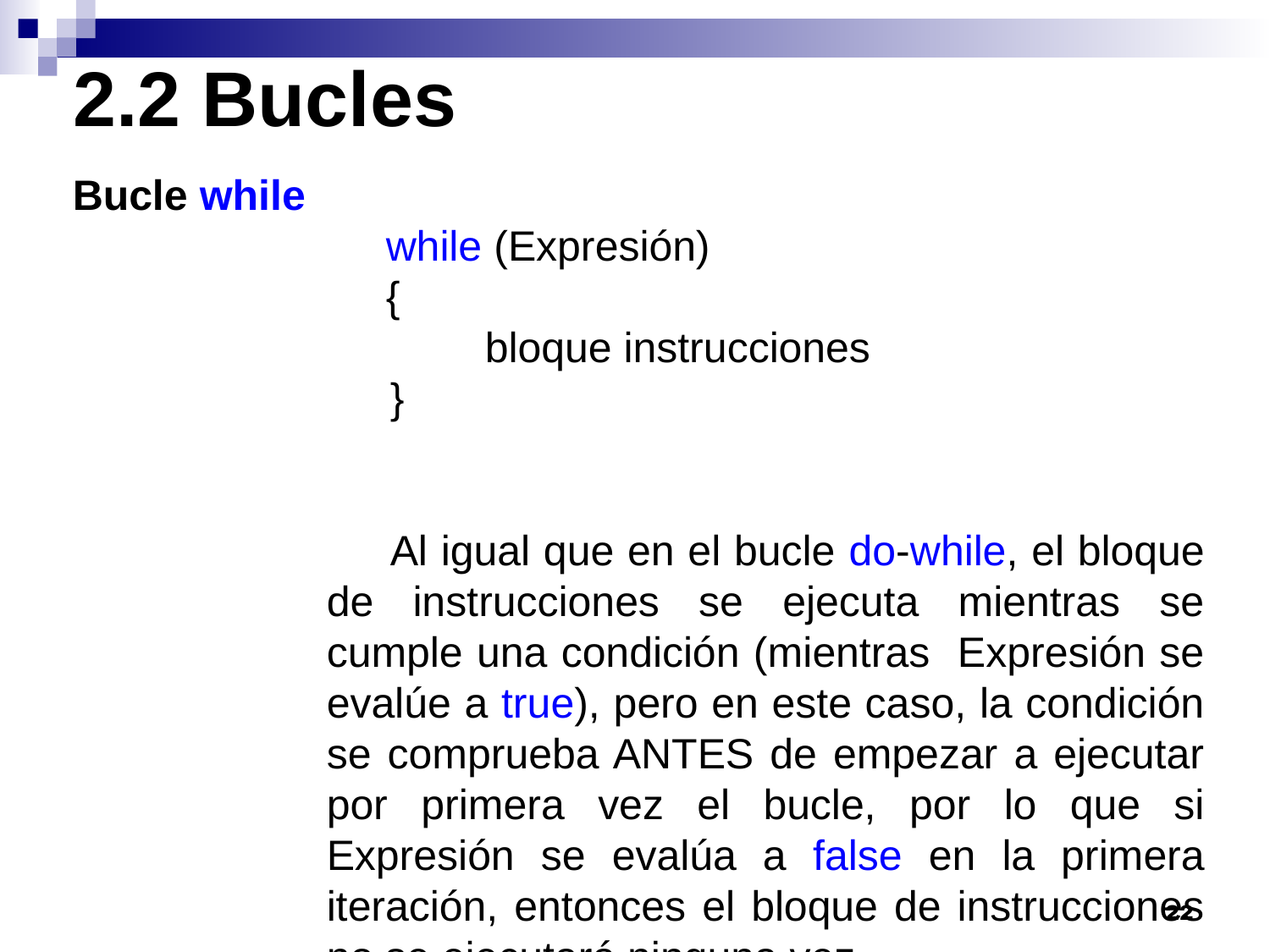

2.2 Bucles
Bucle while
     while (Expresión)
     {
        bloque instrucciones
}

Al igual que en el bucle do-while, el bloque de instrucciones se ejecuta mientras se cumple una condición (mientras  Expresión se evalúe a true), pero en este caso, la condición se comprueba ANTES de empezar a ejecutar por primera vez el bucle, por lo que si Expresión se evalúa a false en la primera iteración, entonces el bloque de instrucciones no se ejecutará ninguna vez.

22